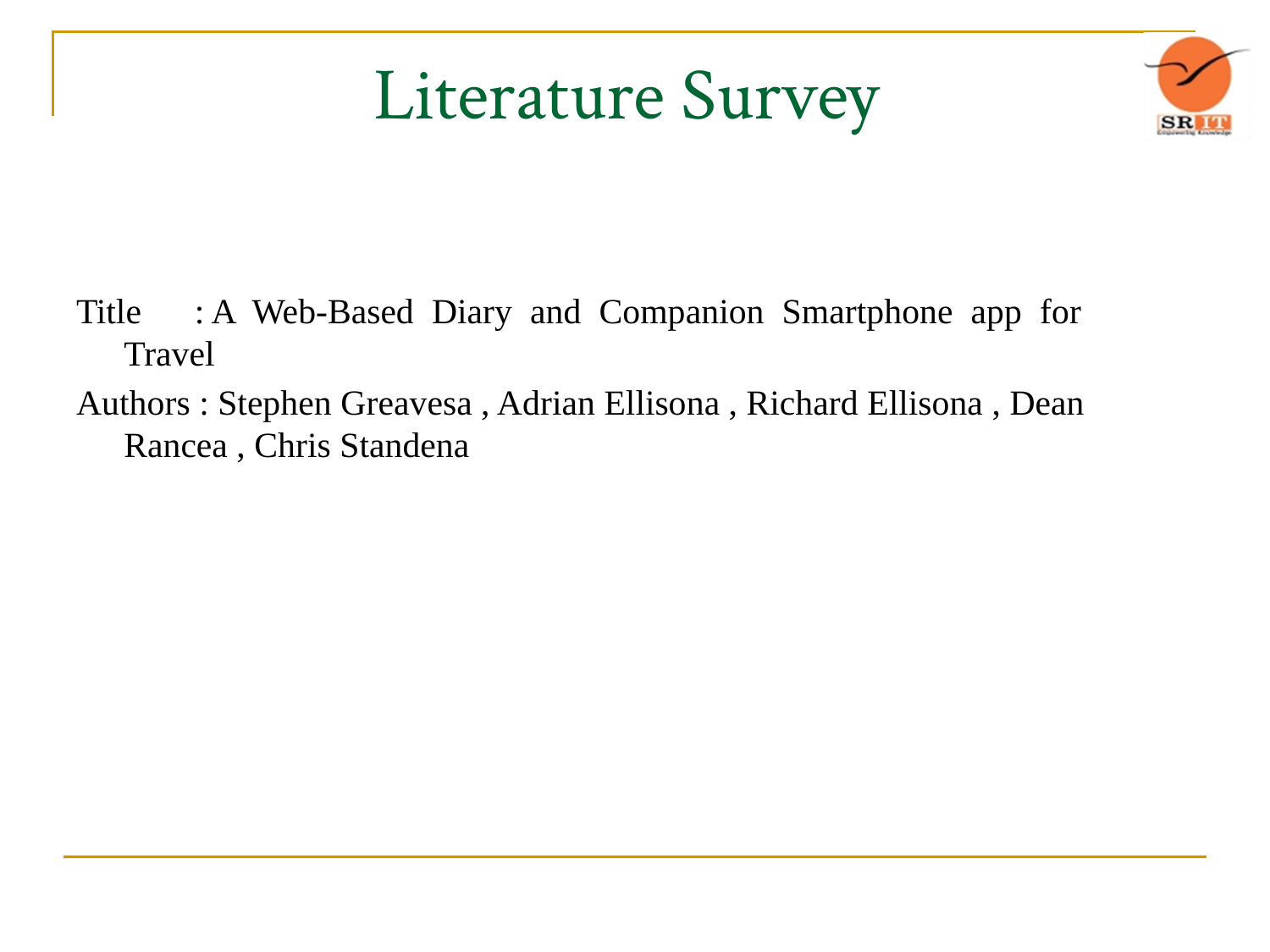

# Literature Survey

Title      : A  Web-Based  Diary  and  Companion  Smartphone  app  for         Travel
Authors : Stephen Greavesa , Adrian Ellisona , Richard Ellisona , Dean Rancea , Chris Standena